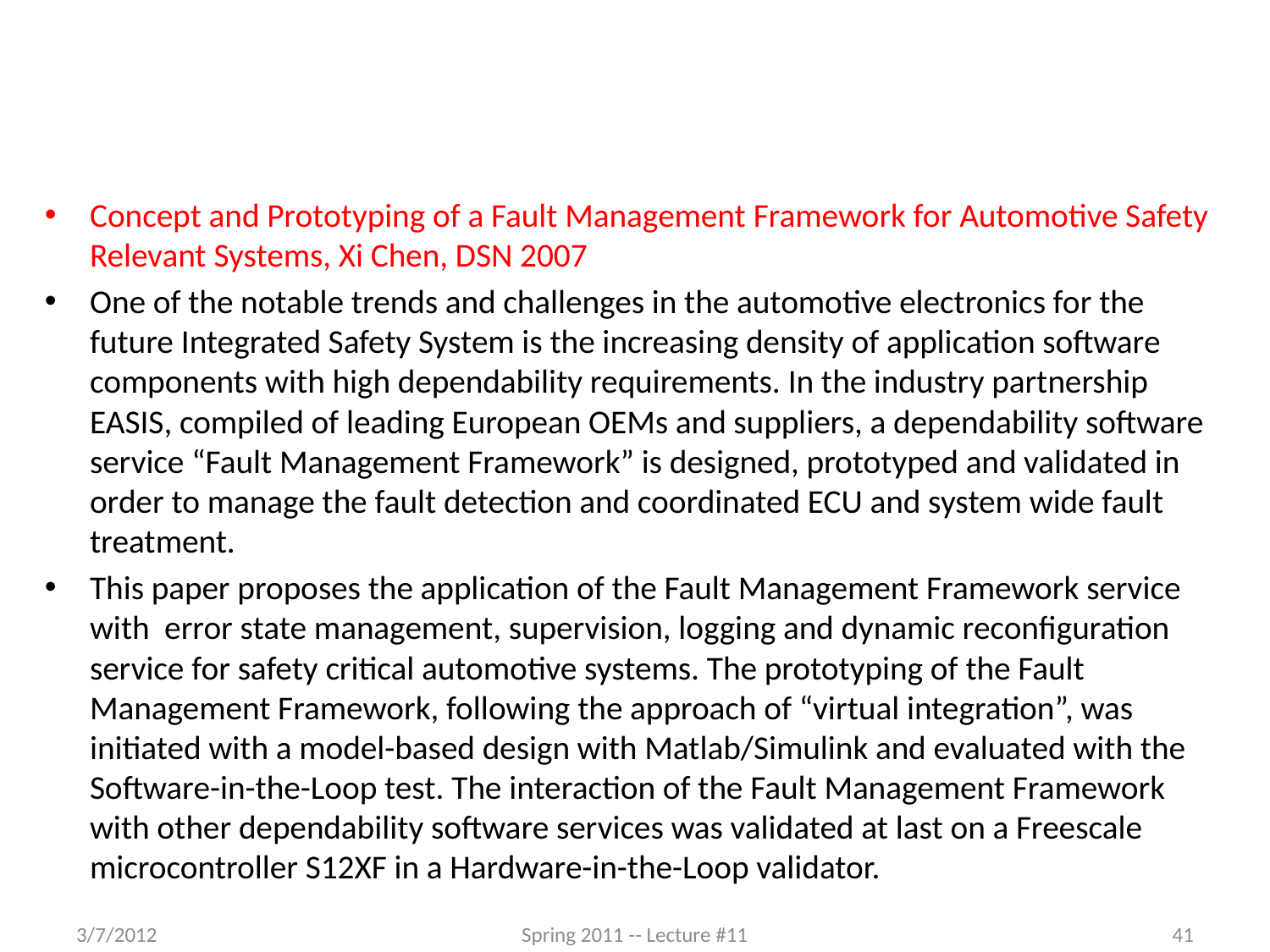

#
Concept and Prototyping of a Fault Management Framework for Automotive Safety Relevant Systems, Xi Chen, DSN 2007
One of the notable trends and challenges in the automotive electronics for the future Integrated Safety System is the increasing density of application software components with high dependability requirements. In the industry partnership EASIS, compiled of leading European OEMs and suppliers, a dependability software service “Fault Management Framework” is designed, prototyped and validated in order to manage the fault detection and coordinated ECU and system wide fault treatment.
This paper proposes the application of the Fault Management Framework service with  error state management, supervision, logging and dynamic reconfiguration service for safety critical automotive systems. The prototyping of the Fault Management Framework, following the approach of “virtual integration”, was initiated with a model-based design with Matlab/Simulink and evaluated with the Software-in-the-Loop test. The interaction of the Fault Management Framework with other dependability software services was validated at last on a Freescale microcontroller S12XF in a Hardware-in-the-Loop validator.
3/7/2012
Spring 2011 -- Lecture #11
41